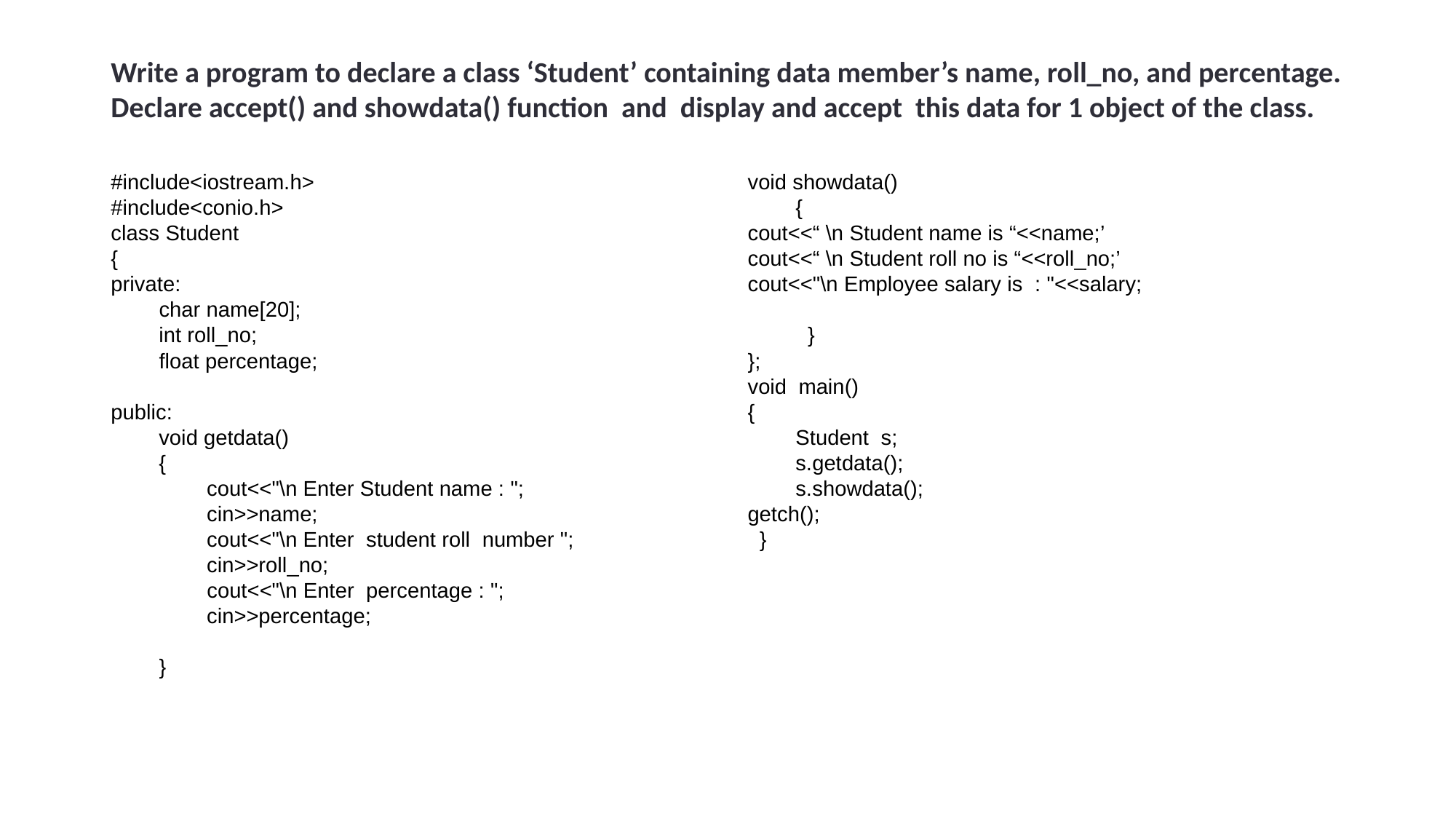

# Write a program to declare a class ‘Student’ containing data member’s name, roll_no, and percentage. Declare accept() and showdata() function  and  display and accept  this data for 1 object of the class.
#include<iostream.h>
#include<conio.h>
class Student
{
private:
        char name[20];
        int roll_no;
        float percentage;
public:
        void getdata()
        {
                cout<<"\n Enter Student name : ";
                cin>>name;
                cout<<"\n Enter  student roll  number ";
                cin>>roll_no;
                cout<<"\n Enter  percentage : ";
                cin>>percentage;
        }

void showdata()
        {
cout<<“ \n Student name is “<<name;’
cout<<“ \n Student roll no is “<<roll_no;’
cout<<"\n Employee salary is  : "<<salary;
          }
};
void  main()
{
        Student  s;
        s.getdata();
        s.showdata();
getch();
  }